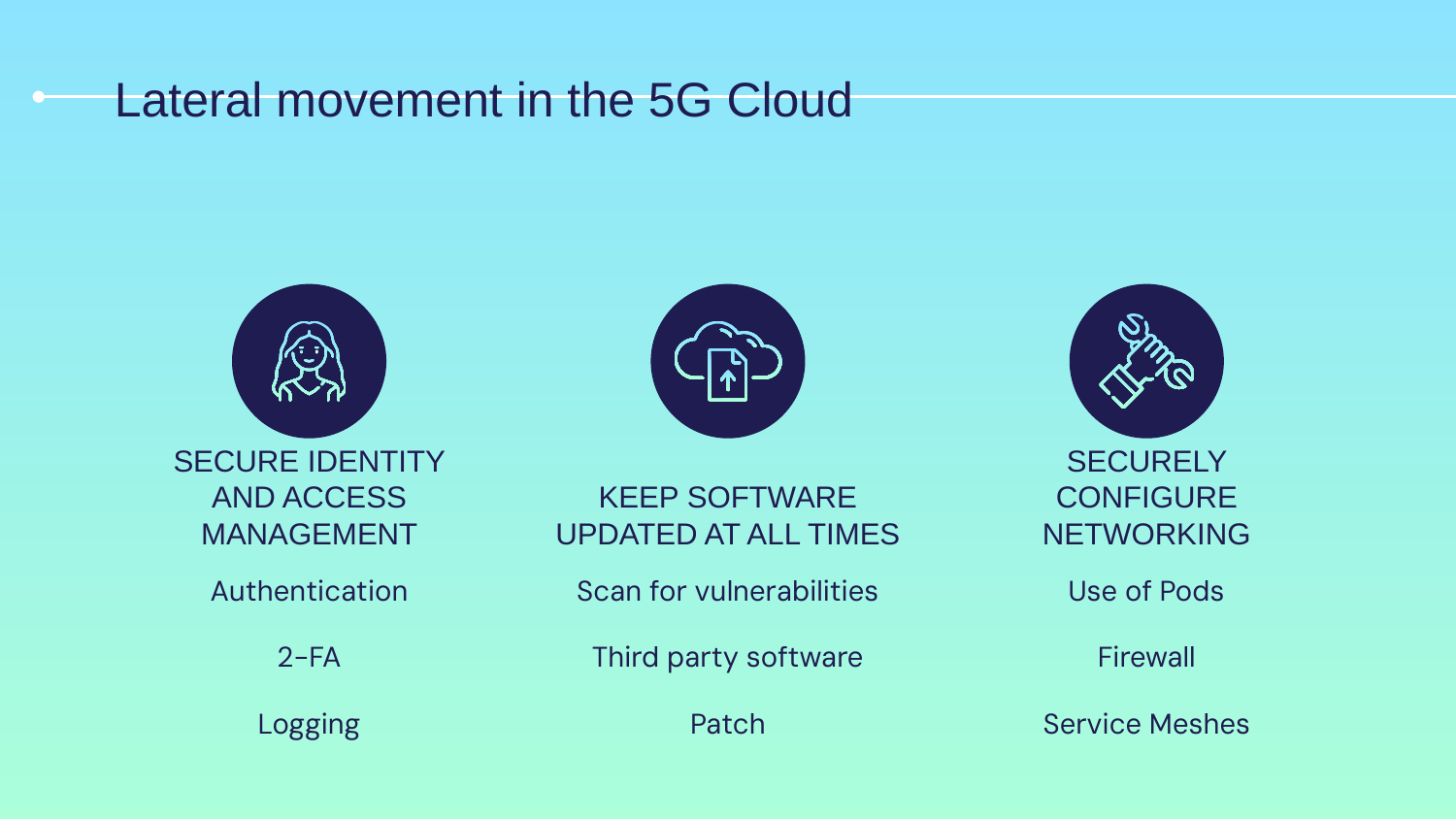

# Lateral movement in the 5G Cloud

KEEP SOFTWARE UPDATED AT ALL TIMES
SECURE IDENTITY AND ACCESS MANAGEMENT
SECURELY CONFIGURE NETWORKING
Authentication
2-FA
Logging
Scan for vulnerabilities
Third party software
Patch
Use of Pods
Firewall
Service Meshes